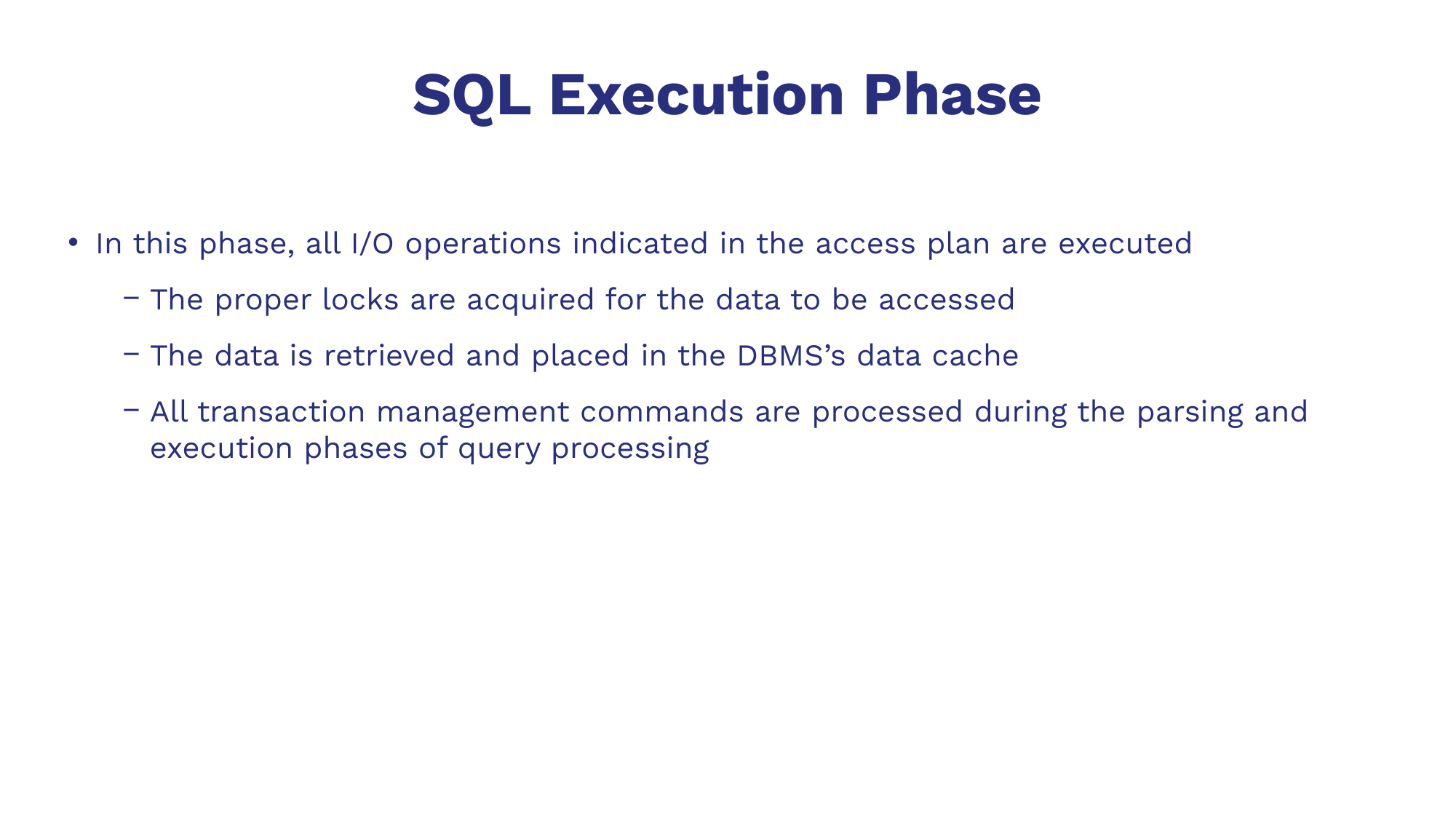

# SQL Execution Phase
In this phase, all I/O operations indicated in the access plan are executed
The proper locks are acquired for the data to be accessed
The data is retrieved and placed in the DBMS’s data cache
All transaction management commands are processed during the parsing and execution phases of query processing